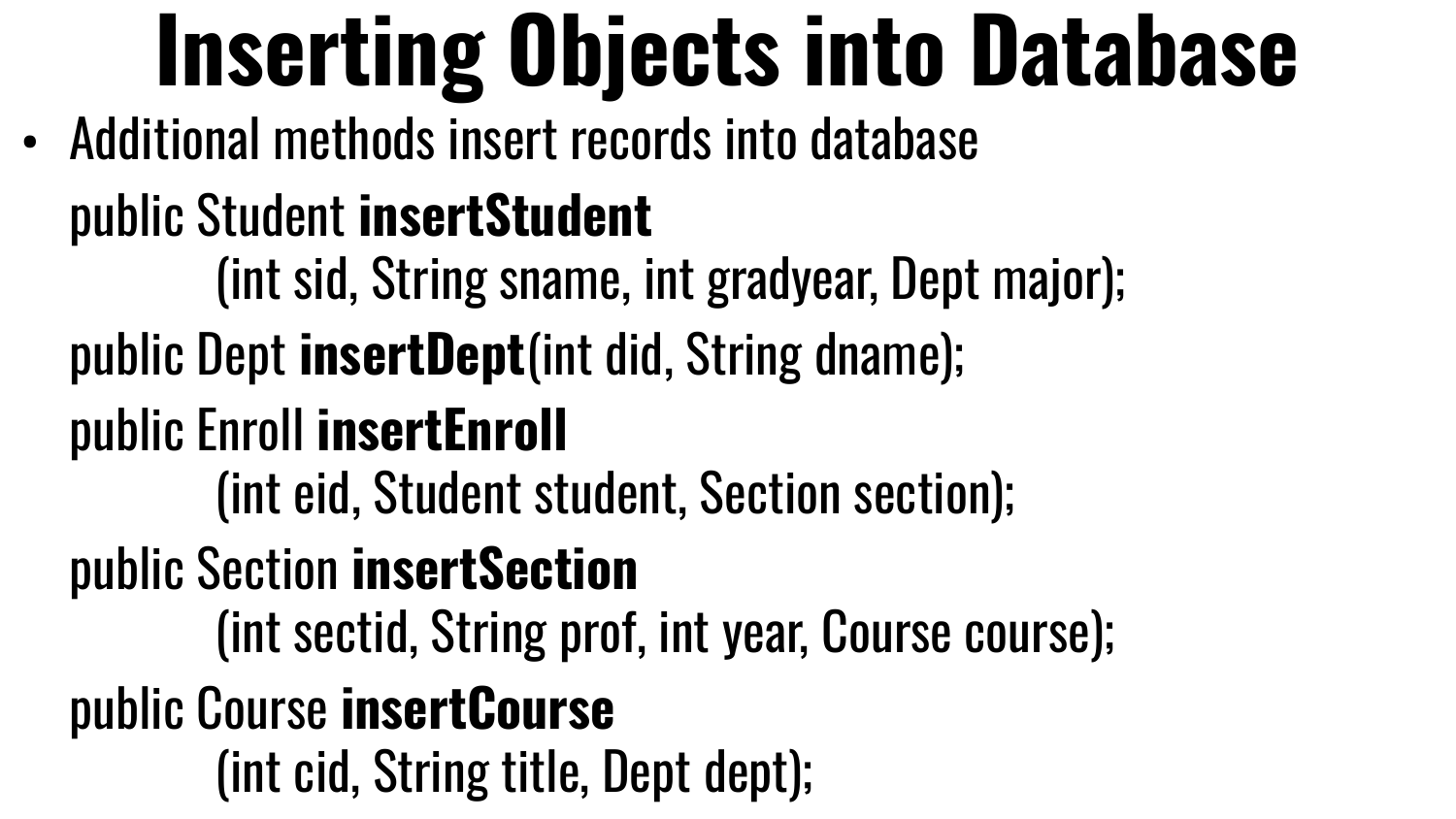

# Inserting Objects into Database
Additional methods insert records into database
	public Student insertStudent
	(int sid, String sname, int gradyear, Dept major);
	public Dept insertDept(int did, String dname);
	public Enroll insertEnroll
	(int eid, Student student, Section section);
	public Section insertSection
	(int sectid, String prof, int year, Course course);
	public Course insertCourse
	(int cid, String title, Dept dept);